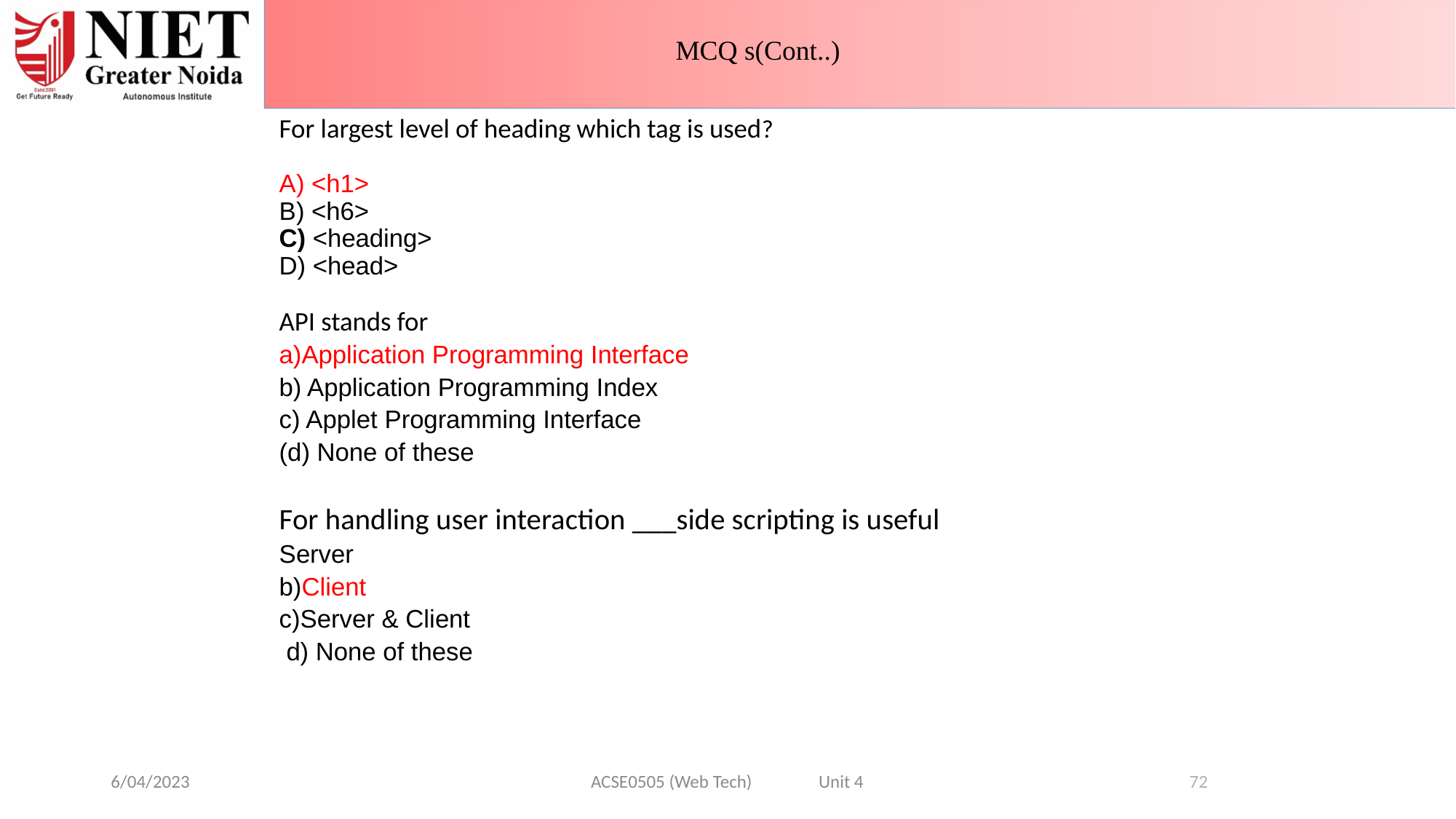

MCQ s(Cont..)
For largest level of heading which tag is used?
A) <h1>
B) <h6>
C) <heading>
D) <head>
API stands for
a)Application Programming Interface
b) Application Programming Index
c) Applet Programming Interface
(d) None of these

For handling user interaction ___side scripting is useful
Server
b)Client
c)Server & Client
 d) None of these
6/04/2023
ACSE0505 (Web Tech)                Unit 4
72